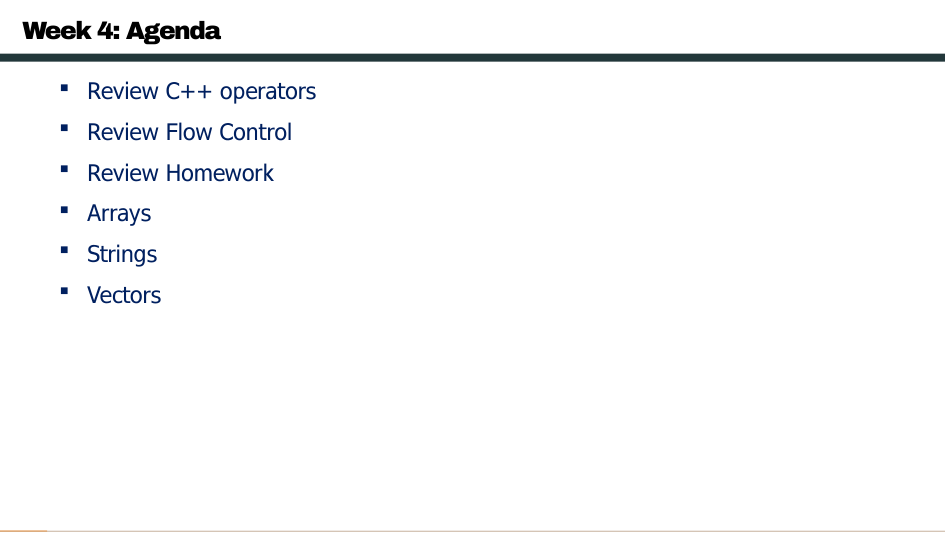

# Week 4: Agenda
Review C++ operators
Review Flow Control
Review Homework
Arrays
Strings
Vectors